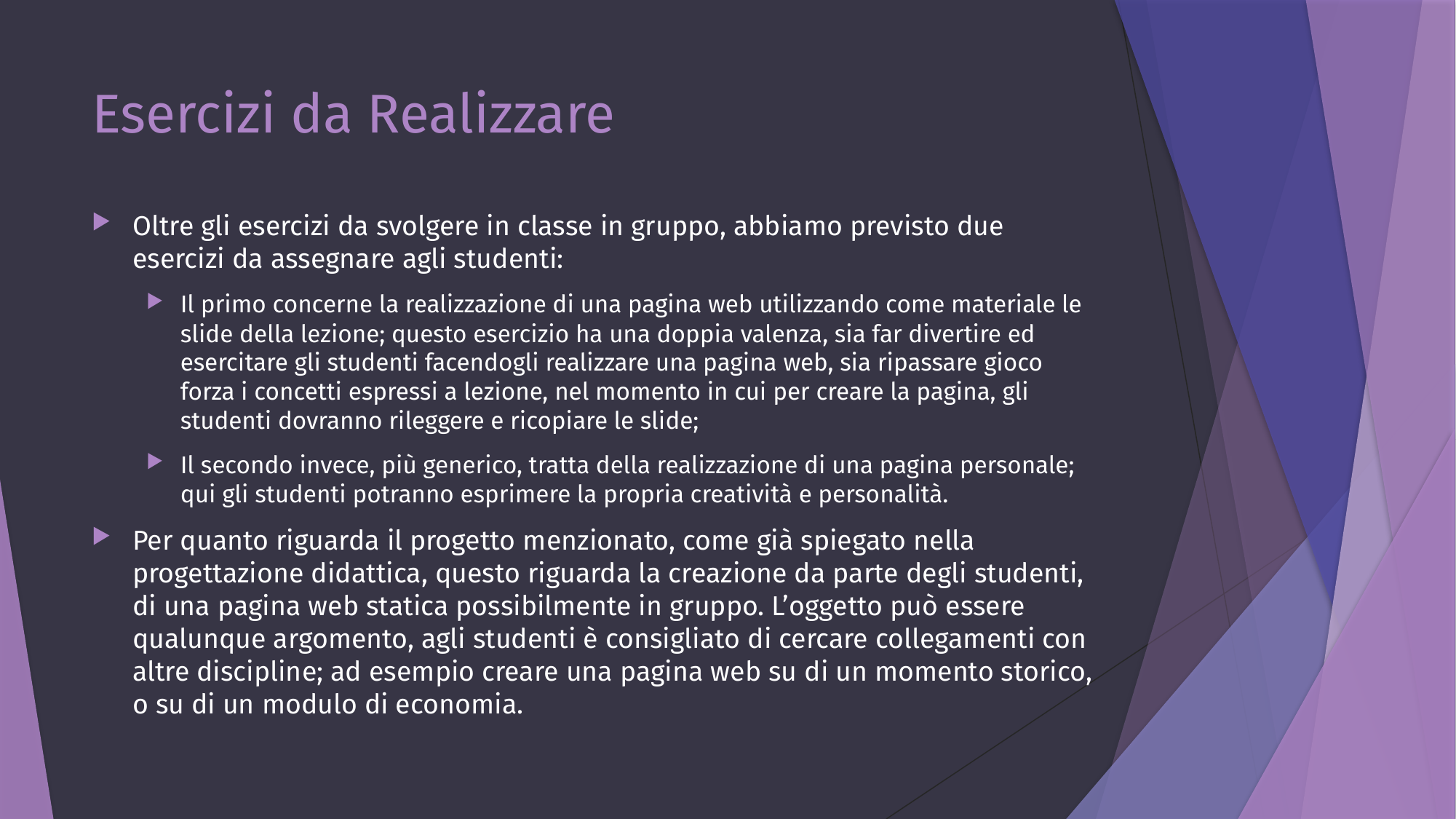

# Esercizi da Realizzare
Oltre gli esercizi da svolgere in classe in gruppo, abbiamo previsto due esercizi da assegnare agli studenti:
Il primo concerne la realizzazione di una pagina web utilizzando come materiale le slide della lezione; questo esercizio ha una doppia valenza, sia far divertire ed esercitare gli studenti facendogli realizzare una pagina web, sia ripassare gioco forza i concetti espressi a lezione, nel momento in cui per creare la pagina, gli studenti dovranno rileggere e ricopiare le slide;
Il secondo invece, più generico, tratta della realizzazione di una pagina personale; qui gli studenti potranno esprimere la propria creatività e personalità.
Per quanto riguarda il progetto menzionato, come già spiegato nella progettazione didattica, questo riguarda la creazione da parte degli studenti, di una pagina web statica possibilmente in gruppo. L’oggetto può essere qualunque argomento, agli studenti è consigliato di cercare collegamenti con altre discipline; ad esempio creare una pagina web su di un momento storico, o su di un modulo di economia.